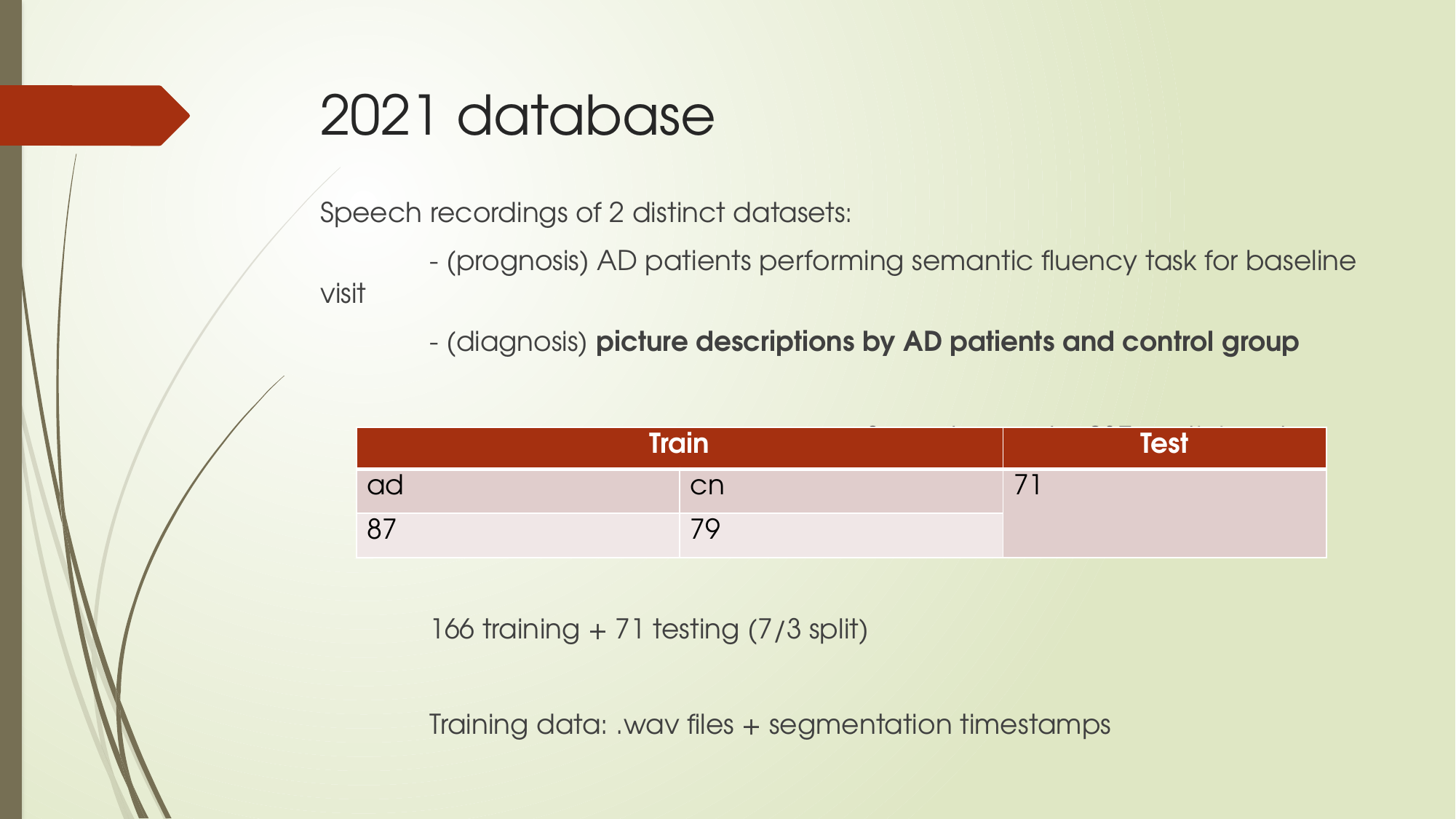

# 2021 database
Speech recordings of 2 distinct datasets:
	- (prognosis) AD patients performing semantic fluency task for baseline visit
	- (diagnosis) picture descriptions by AD patients and control group

					Speech sample: 237 participants

	166 training + 71 testing (7/3 split)

	Training data: .wav files + segmentation timestamps
| Train |  | Test |
| --- | --- | --- |
| ad | cn | 71 |
| 87 | 79 |  |